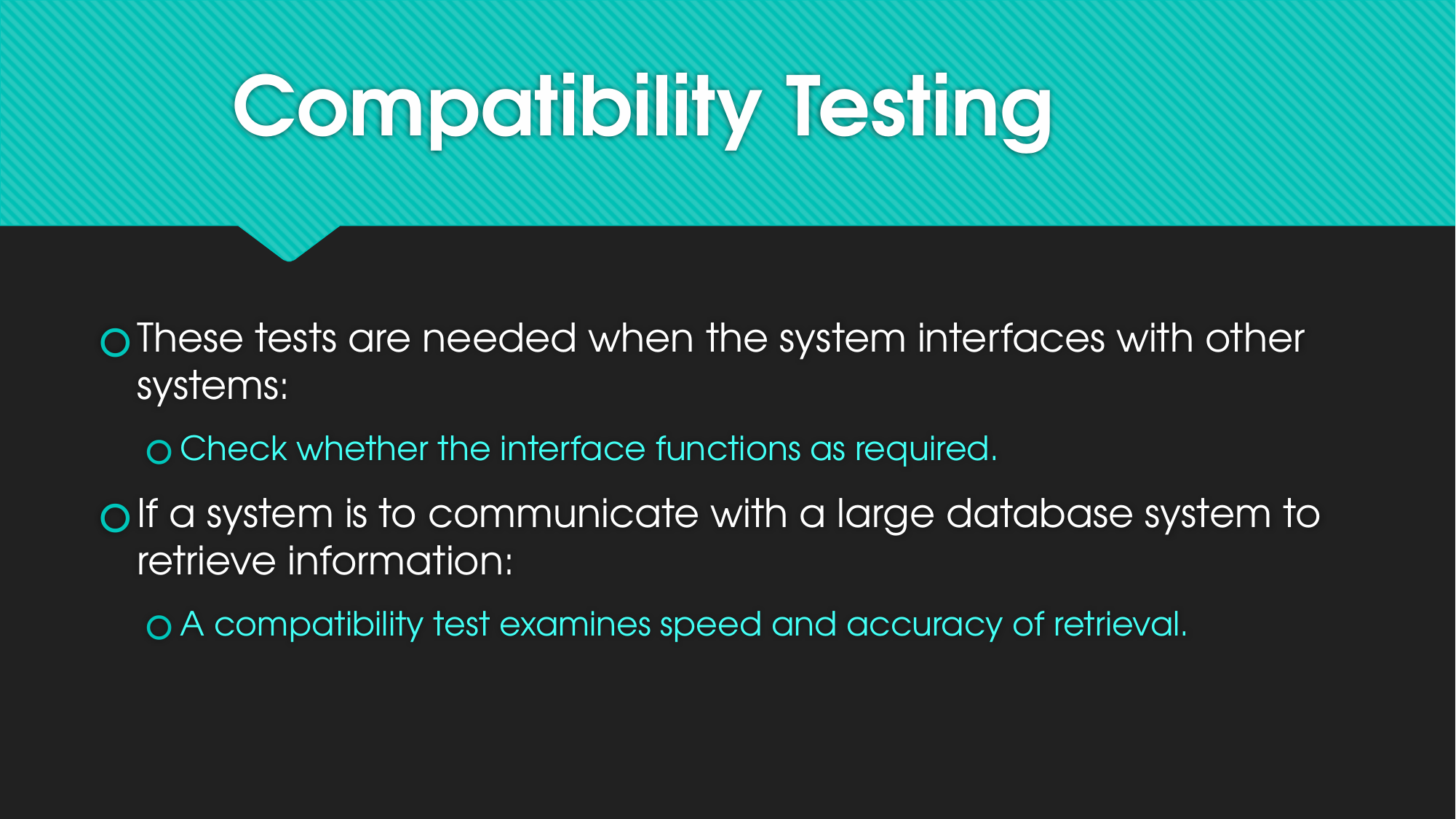

# Compatibility Testing
These tests are needed when the system interfaces with other systems:
Check whether the interface functions as required.
If a system is to communicate with a large database system to retrieve information:
A compatibility test examines speed and accuracy of retrieval.